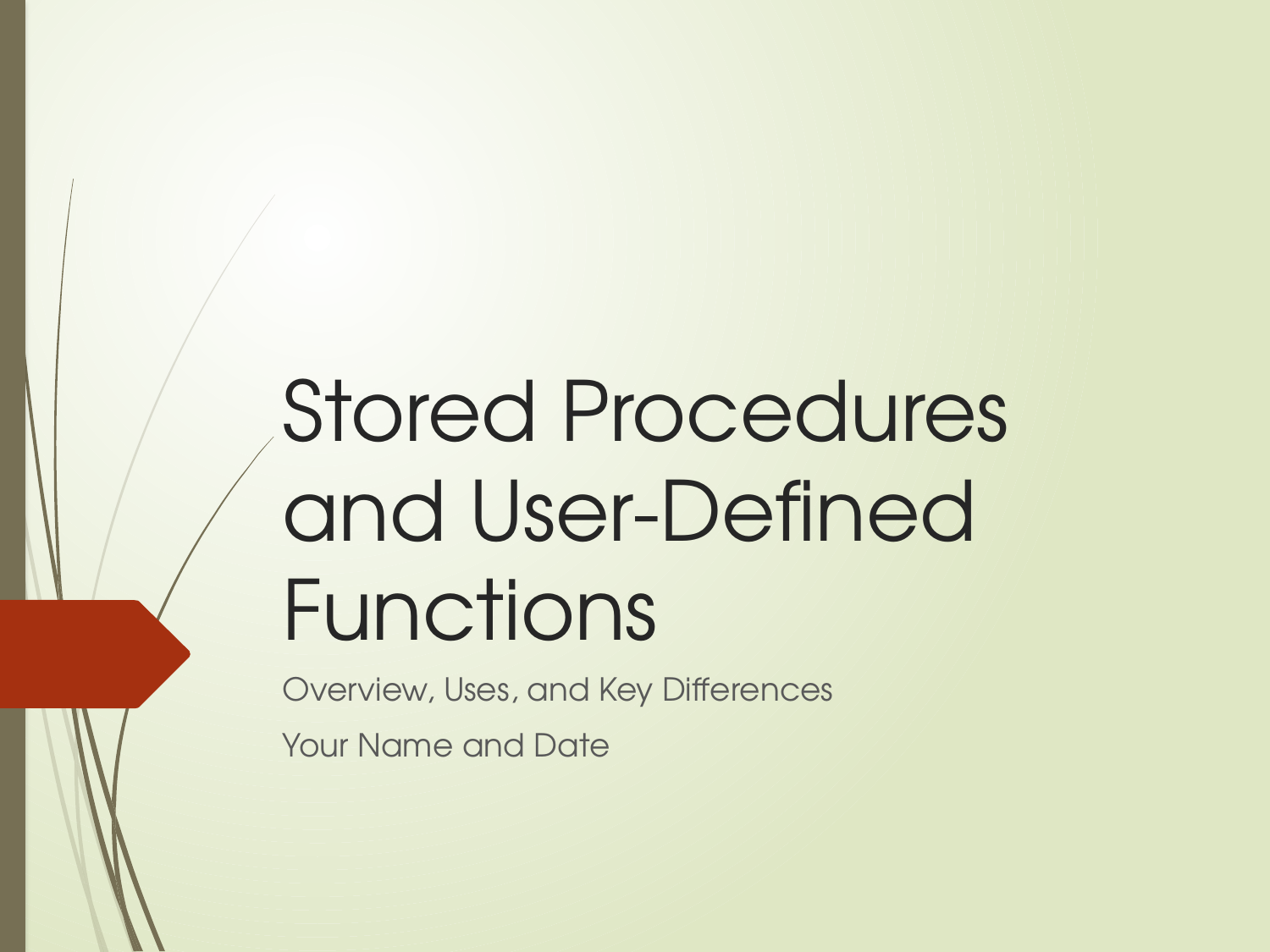

# Stored Procedures and User-Defined Functions
Overview, Uses, and Key Differences
Your Name and Date